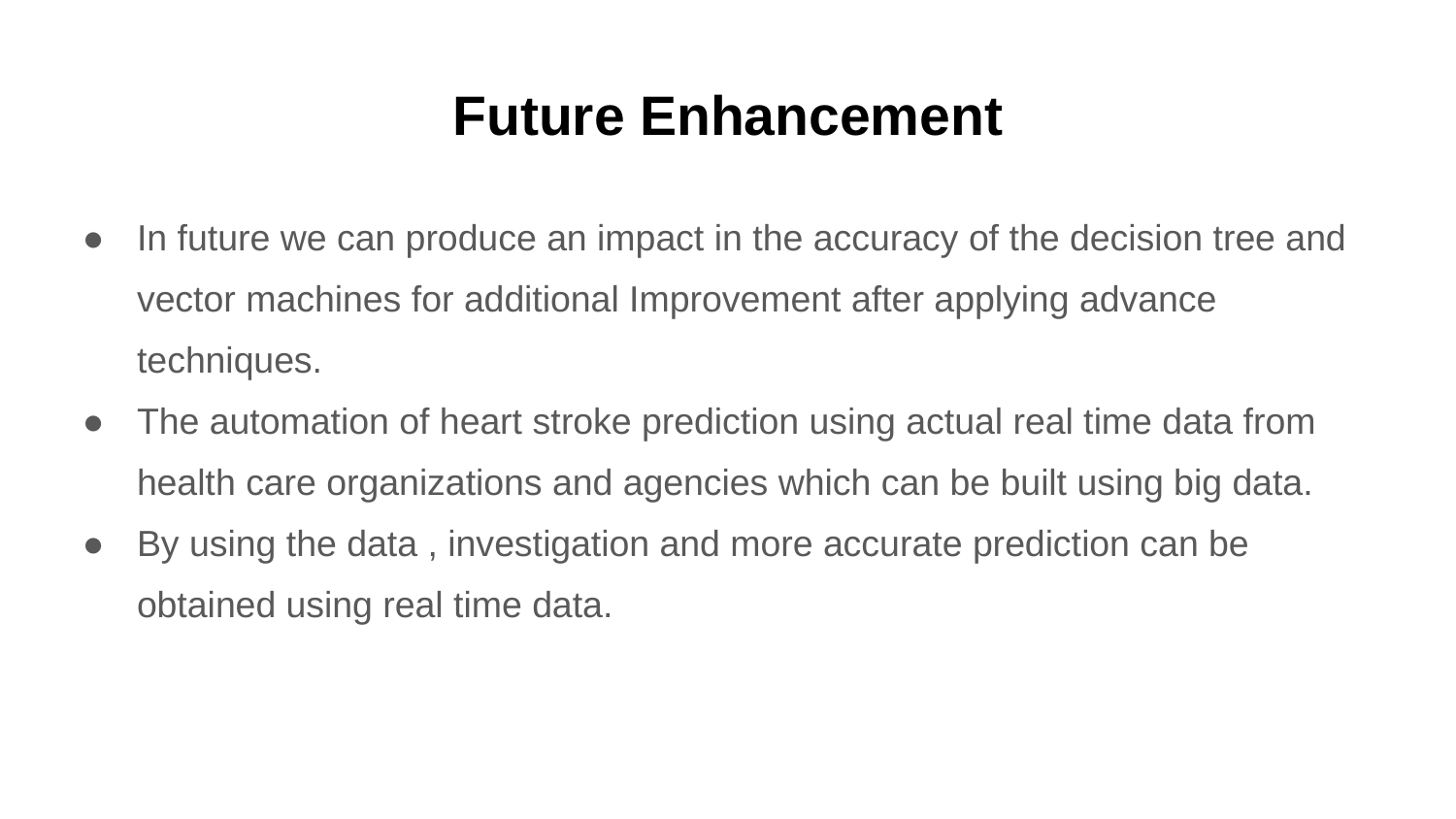

# Future Enhancement
In future we can produce an impact in the accuracy of the decision tree and vector machines for additional Improvement after applying advance techniques.
The automation of heart stroke prediction using actual real time data from health care organizations and agencies which can be built using big data.
By using the data , investigation and more accurate prediction can be obtained using real time data.